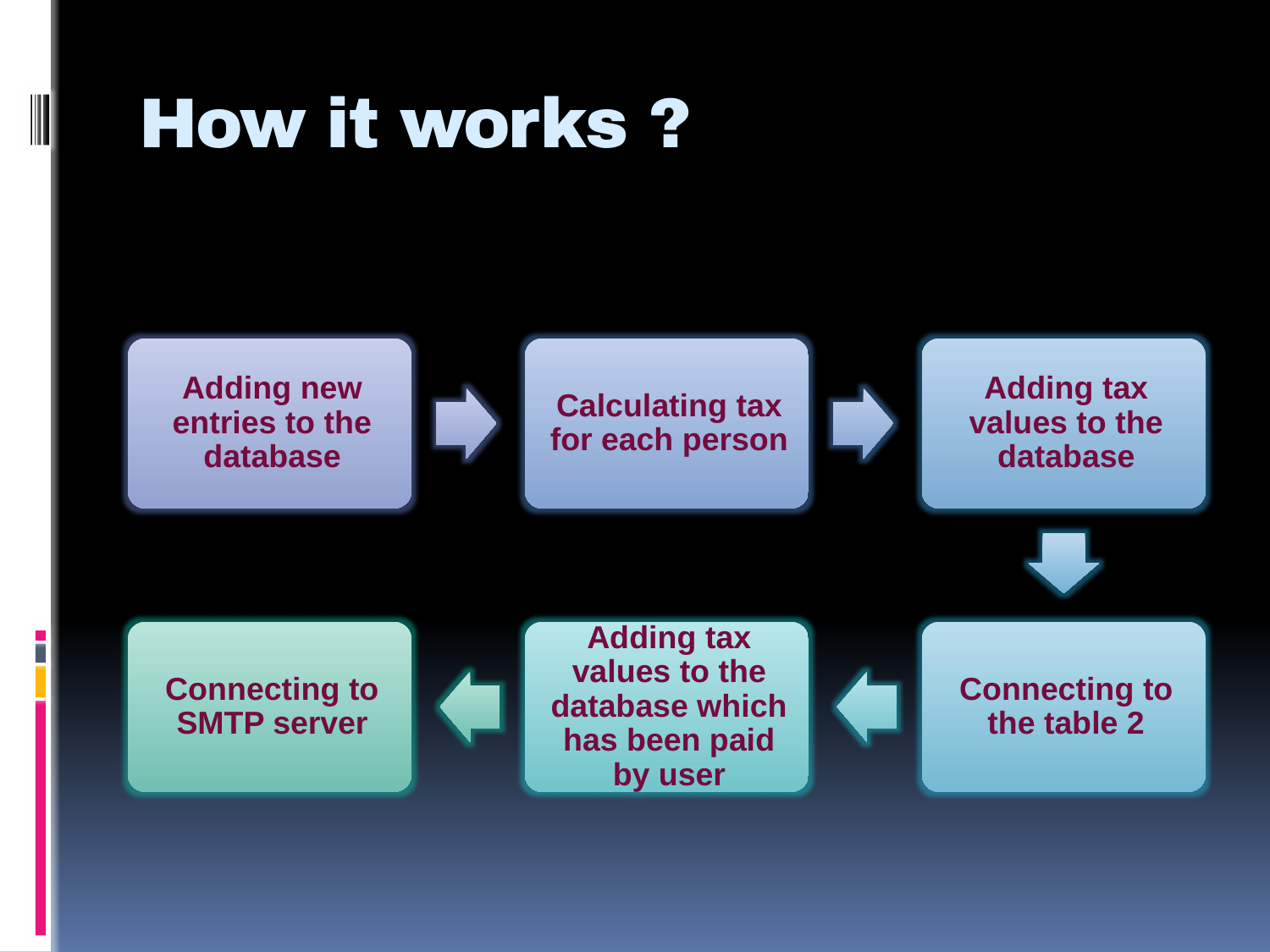

# How it works ?
Adding new entries to the database

Calculating tax for each person

Adding tax values to the database

Connecting to the table 2

Adding tax values to the database which has been paid by user

Connecting to SMTP server